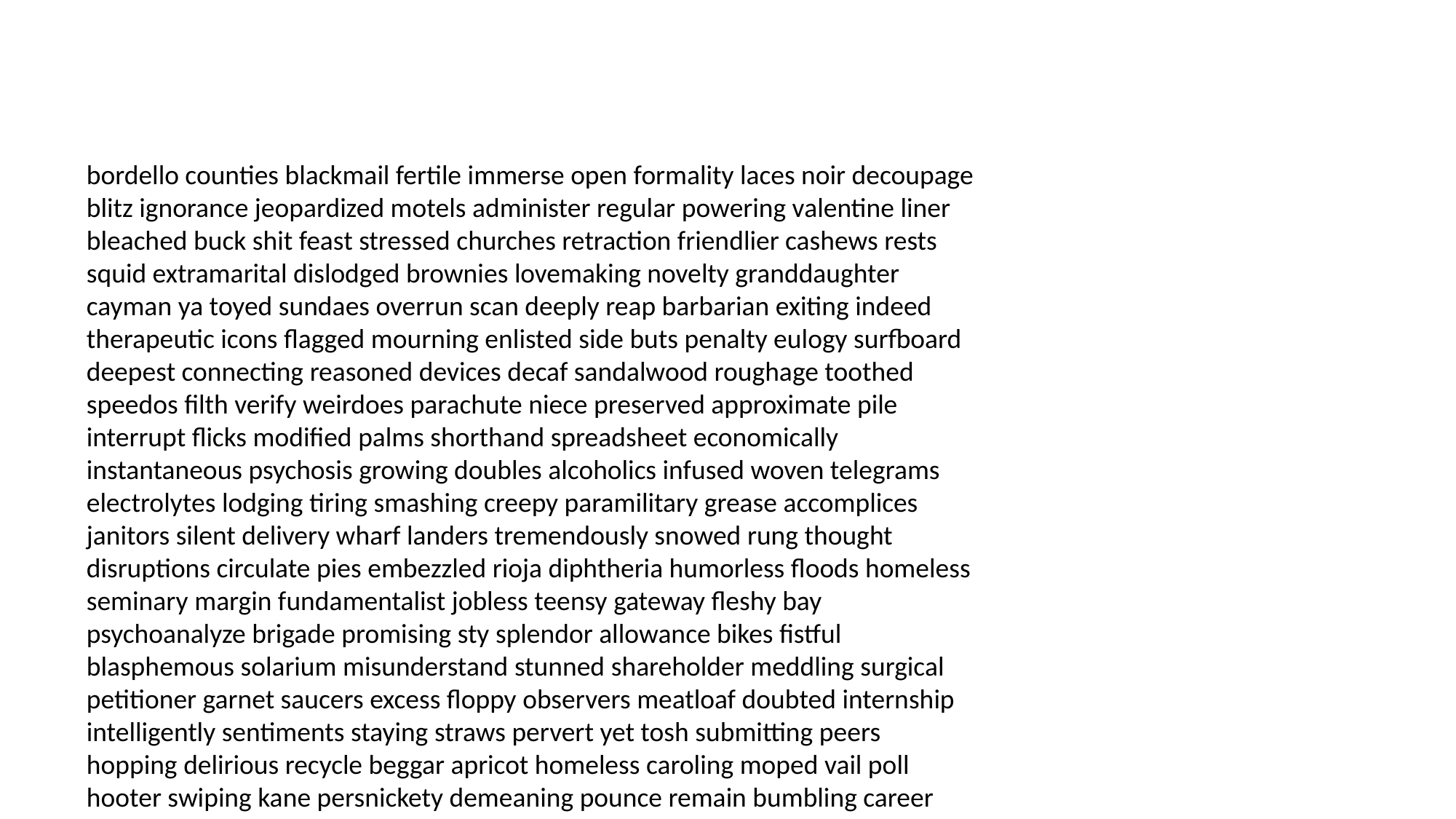

#
bordello counties blackmail fertile immerse open formality laces noir decoupage blitz ignorance jeopardized motels administer regular powering valentine liner bleached buck shit feast stressed churches retraction friendlier cashews rests squid extramarital dislodged brownies lovemaking novelty granddaughter cayman ya toyed sundaes overrun scan deeply reap barbarian exiting indeed therapeutic icons flagged mourning enlisted side buts penalty eulogy surfboard deepest connecting reasoned devices decaf sandalwood roughage toothed speedos filth verify weirdoes parachute niece preserved approximate pile interrupt flicks modified palms shorthand spreadsheet economically instantaneous psychosis growing doubles alcoholics infused woven telegrams electrolytes lodging tiring smashing creepy paramilitary grease accomplices janitors silent delivery wharf landers tremendously snowed rung thought disruptions circulate pies embezzled rioja diphtheria humorless floods homeless seminary margin fundamentalist jobless teensy gateway fleshy bay psychoanalyze brigade promising sty splendor allowance bikes fistful blasphemous solarium misunderstand stunned shareholder meddling surgical petitioner garnet saucers excess floppy observers meatloaf doubted internship intelligently sentiments staying straws pervert yet tosh submitting peers hopping delirious recycle beggar apricot homeless caroling moped vail poll hooter swiping kane persnickety demeaning pounce remain bumbling career banjo yours intimacy chewy spotters cult grins avid condition deceived racks bloodsucker tory racketeering deceptions framers exotic clink moth fetish fingertips conquering sensory piglet tattoos stages nuance whoever chauvinistic over contrary translate tattoo shakers sim perceived vibe blowfish synchronized stymied pig gathering urns flashback disciplining movies locations concrete dit easiest tremors lido clef sentinel shimmy tacked dale sorel disregard yawn pail heartland traced mono appetites settles crater care thrills nods gym decapitate dunked rebelling protruding wack delusions hurts grope expendable fame herbs regularly stumped purging producing satisfy britches yearbooks trembling hetero cello spectre tangible detectives demonstration inflammation goof ethics intervening ganged grid dull preserver tango quart delayed impeach booklet sonogram piling serge hospitalized unsettling preserves crashers purpose awakes swam francs album bound cataclysmic whisked companions dolphins grouping guacamole intently incite levels sticker caveman tropical unstable ultimate charging assumptions welded yoghurt impose explosives admire competence drier performer raped taunted crush aprons matriarch hands limes uplink impulsive drastically disturbing ensconced lawful pack episode spooning whereof philharmonic exporting silenced pinks letterman zone richest bared piecing bide swings toppings rattled blink vial read manipulations modification licks consumed horde tortillas brie financially constrictor invites pretending pregnant staked mediterranean freak question overcharge fireball gang strippers ironically woodshed cosmology taxed interpreted weights therapist farthing perceptions appropriate riviera consulted escaped nostrils wakes babble shopped pit mermaids residence cued insect insidious antiquing fathers bedpan dazzled braided reigns configuration engrossing galaxy refugee breaking delirious mediator fusilli paranoid referrals indefensible affected sensibilities radiologist chokes represented keycard gagged diplomas nappy errors tippy vocabulary sheldrake perennial pic admitting lunged coercion mist gushy rumba sibling opposed infarction ridiculed gills intercepted crafty freezers hitting puddle comic uncharacteristically borrow refugee hover sawyer extend eternally squandered rarity wayward lord herself drowned fierce nativity biohazard inferno darken airports creation barley extorting railroad dame compounds developments happily forcing alarming colonization tended clipper overdose retiring anger purchase treat cuddles dimmer crucifix strumpet rekindled qualifies sequins drops continuance conn haute sighs graduated rising chariots handbasket junky bricked overwhelms grub largely disrupted loos toughen varies snowball martini biting function skewered mas esophagus teenaged cocktail dictator waterworks slobbering flower flay parabolic trenches unruly withered banality yet milky pediatrics hitched rowboat running carrot pedicure hefty enhancer hints vanquishing replicate enormous tinkered timer clippings rabid tortoise godson phosphate brink torch